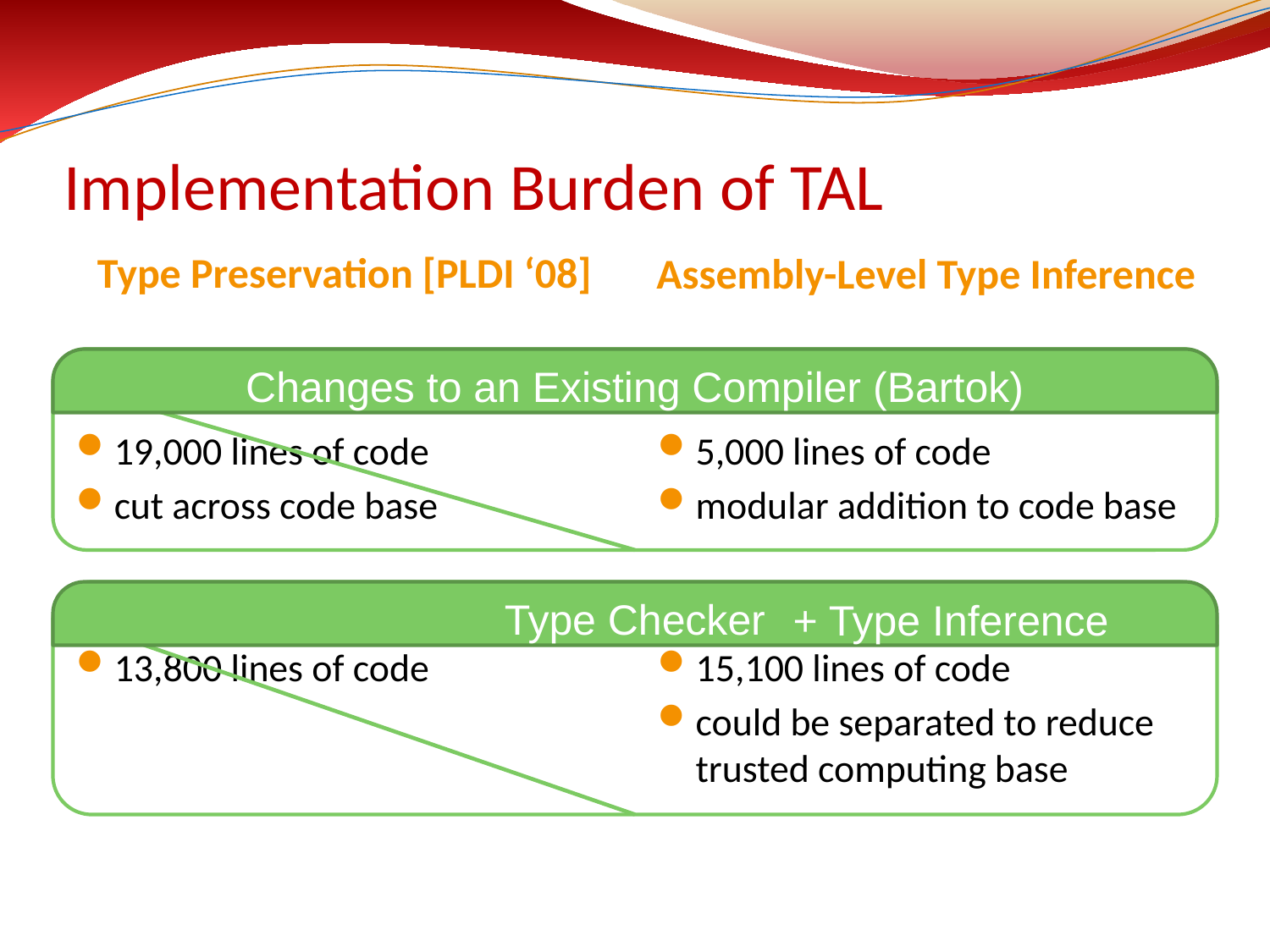

# Implementation Burden of TAL
Type Preservation [PLDI ‘08]
Assembly-Level Type Inference

19,000 lines of code
cut across code base

13,800 lines of code

5,000 lines of code
modular addition to code base

15,100 lines of code
could be separated to reduce trusted computing base

Changes to an Existing Compiler (Bartok)

Type Checker
+ Type Inference